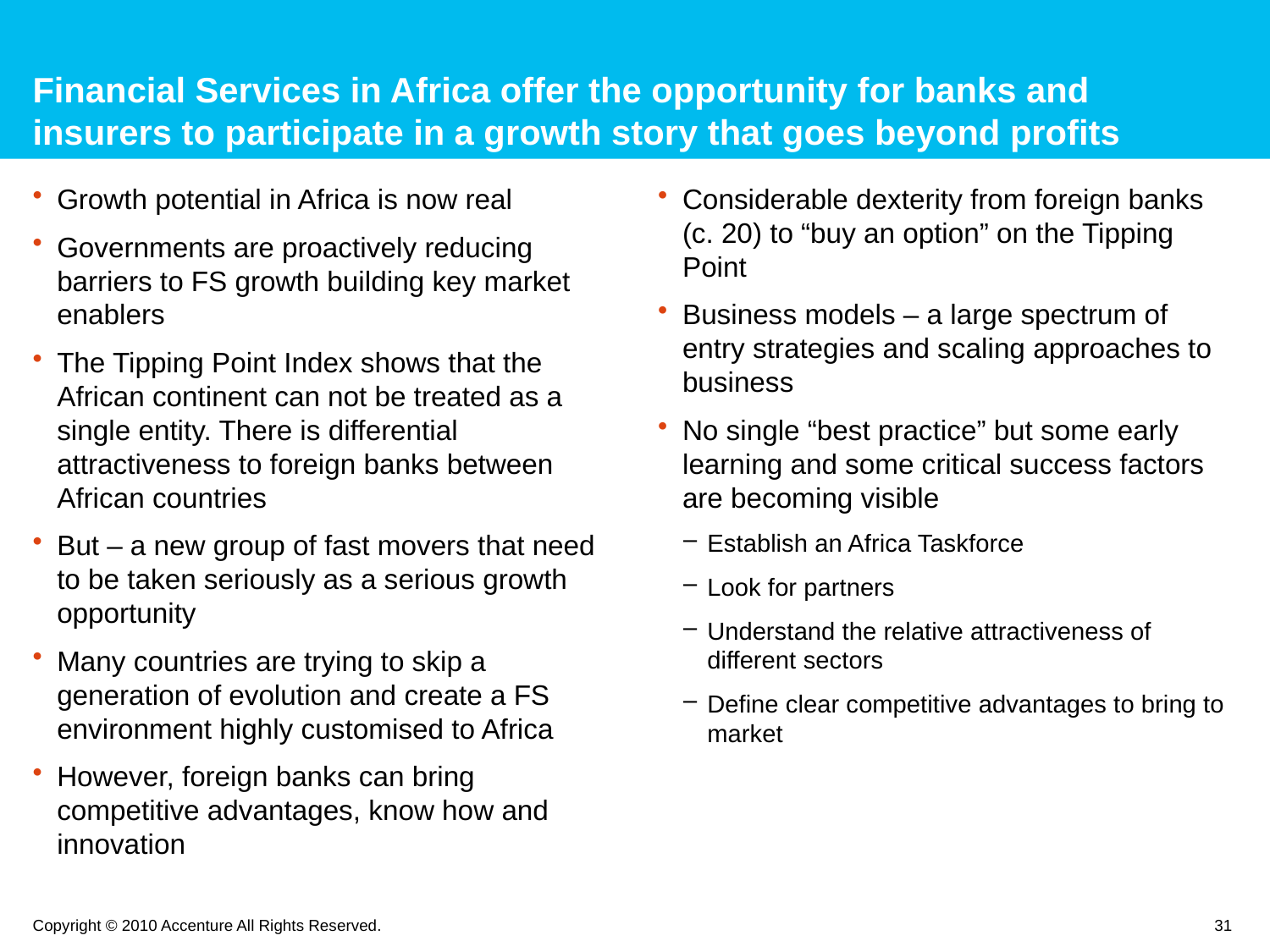

# Financial Services in Africa offer the opportunity for banks and insurers to participate in a growth story that goes beyond profits
Growth potential in Africa is now real
Governments are proactively reducing barriers to FS growth building key market enablers
The Tipping Point Index shows that the African continent can not be treated as a single entity. There is differential attractiveness to foreign banks between African countries
But – a new group of fast movers that need to be taken seriously as a serious growth opportunity
Many countries are trying to skip a generation of evolution and create a FS environment highly customised to Africa
However, foreign banks can bring competitive advantages, know how and innovation
Considerable dexterity from foreign banks (c. 20) to “buy an option” on the Tipping Point
Business models – a large spectrum of entry strategies and scaling approaches to business
No single “best practice” but some early learning and some critical success factors are becoming visible
Establish an Africa Taskforce
Look for partners
Understand the relative attractiveness of different sectors
Define clear competitive advantages to bring to market

Copyright © 2010 Accenture All Rights Reserved.
31